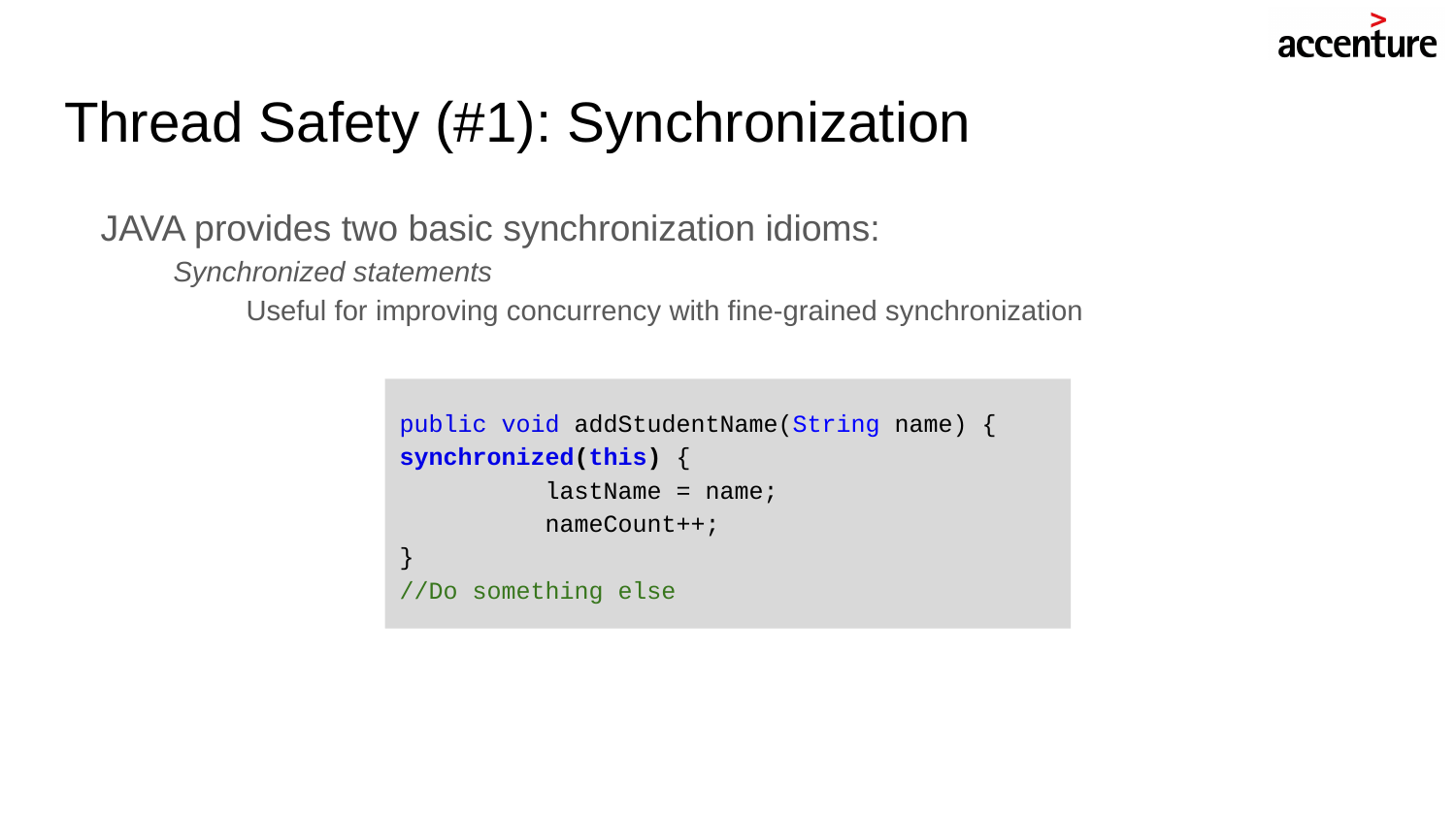

# Thread Safety (#1): Synchronization
JAVA provides two basic synchronization idioms:
Synchronized statements
Useful for improving concurrency with fine-grained synchronization

public void addStudentName(String name) {
synchronized(this) {
	lastName = name;
	nameCount++;
}
//Do something else